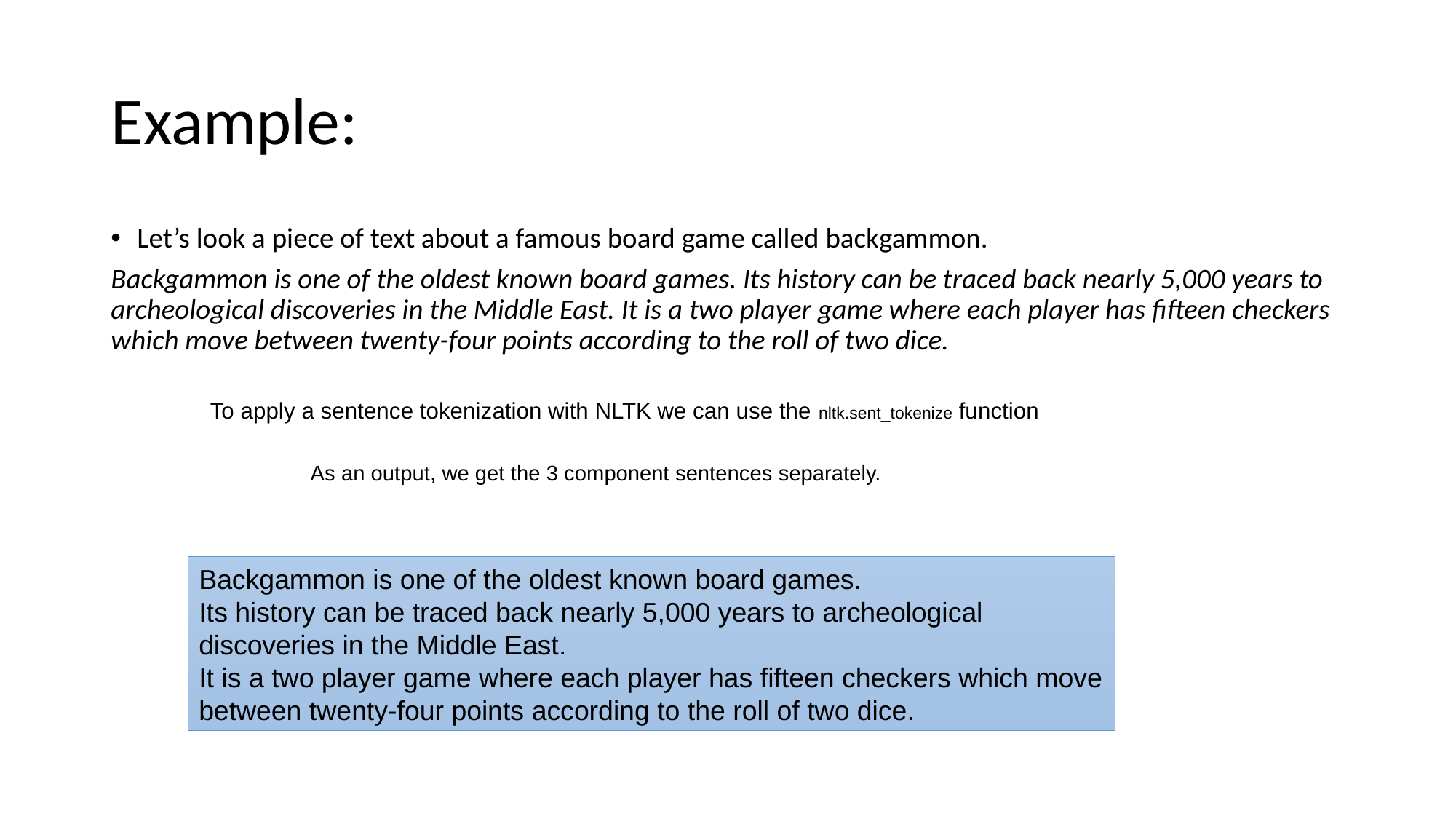

# Example:
Let’s look a piece of text about a famous board game called backgammon.
Backgammon is one of the oldest known board games. Its history can be traced back nearly 5,000 years to archeological discoveries in the Middle East. It is a two player game where each player has fifteen checkers which move between twenty-four points according to the roll of two dice.

To apply a sentence tokenization with NLTK we can use the nltk.sent_tokenize function
As an output, we get the 3 component sentences separately.
Backgammon is one of the oldest known board games.
Its history can be traced back nearly 5,000 years to archeological discoveries in the Middle East.
It is a two player game where each player has fifteen checkers which move between twenty-four points according to the roll of two dice.